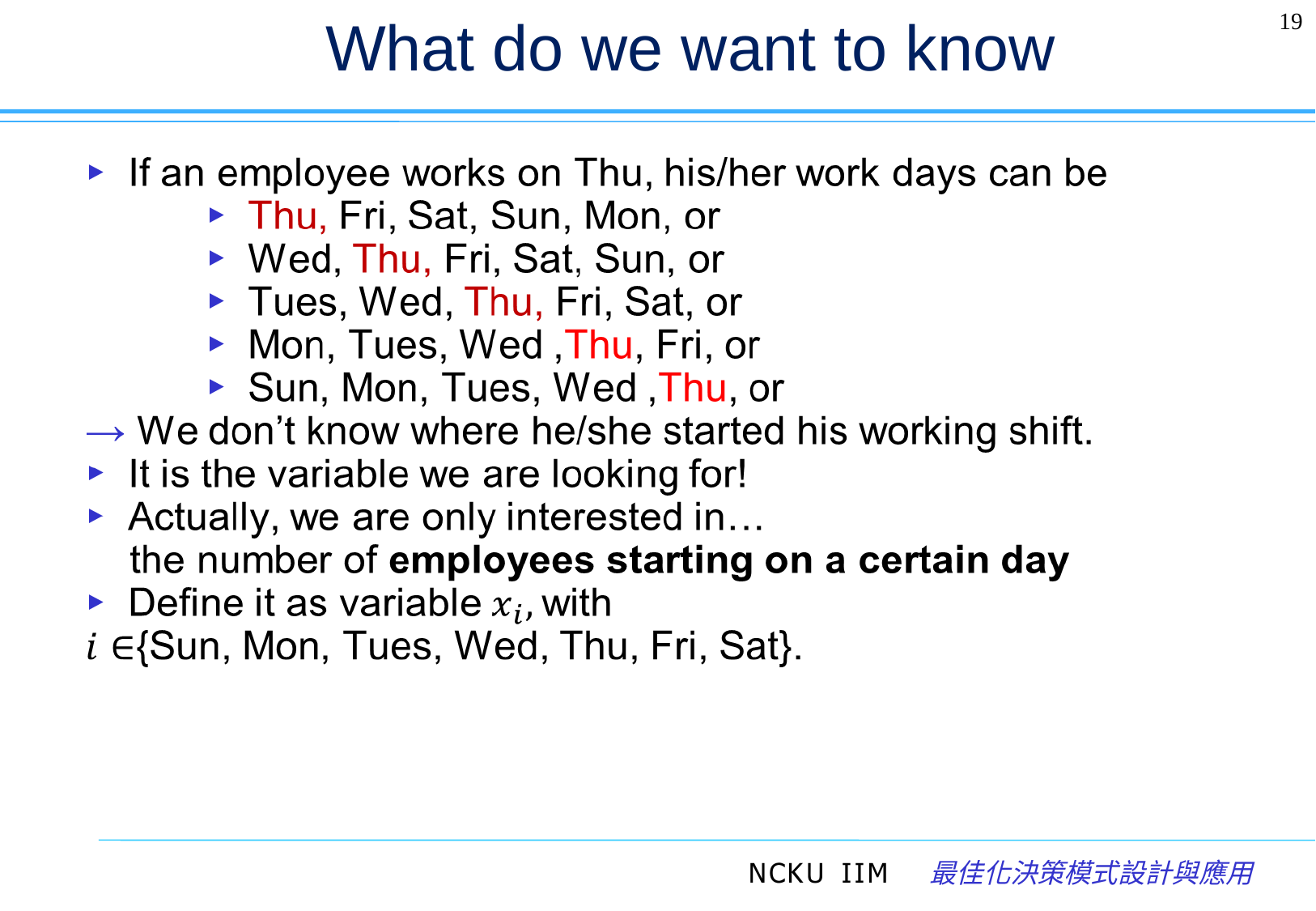

# What do we want to know
19